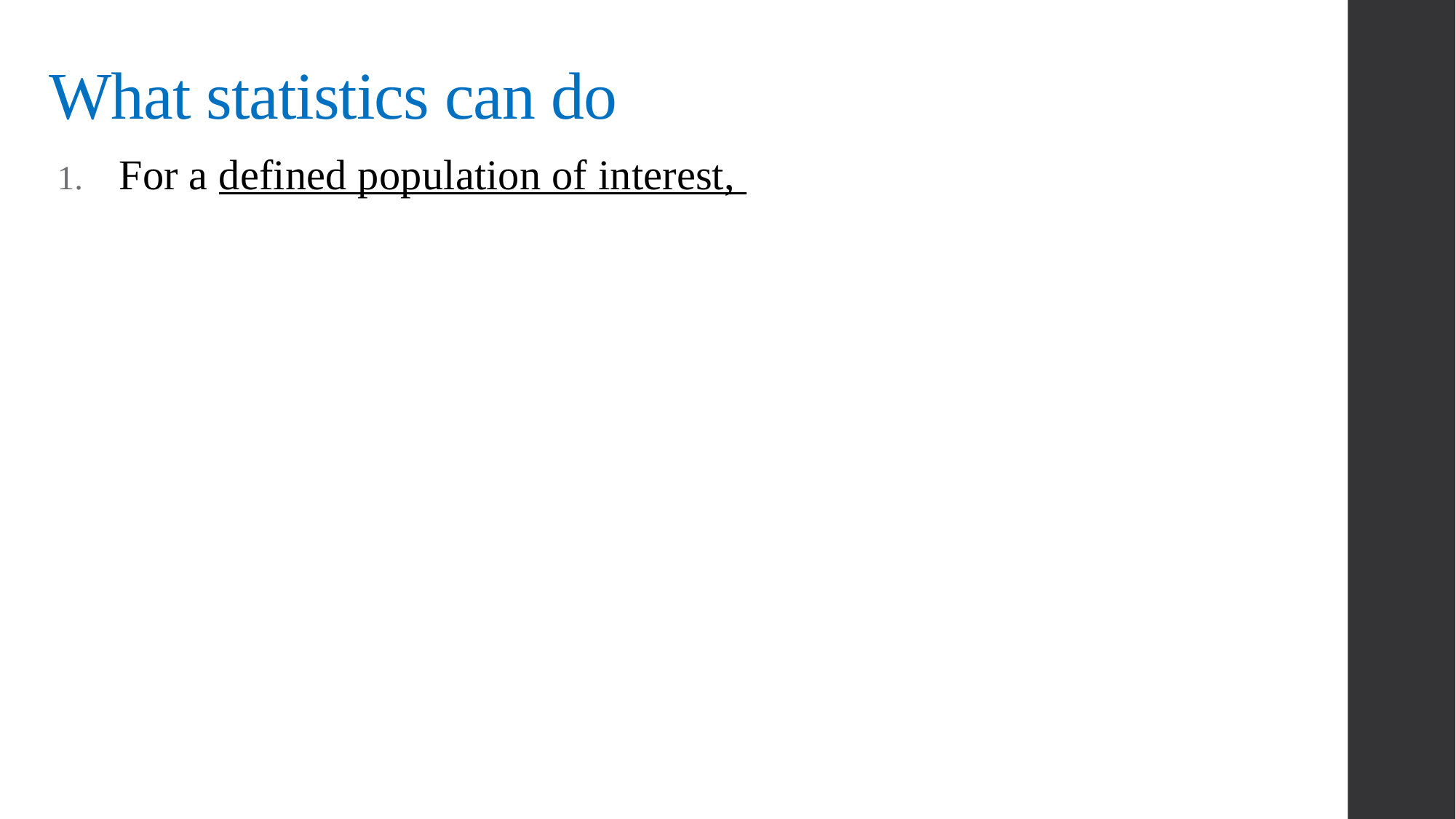

What statistics can do
For a defined population of interest,